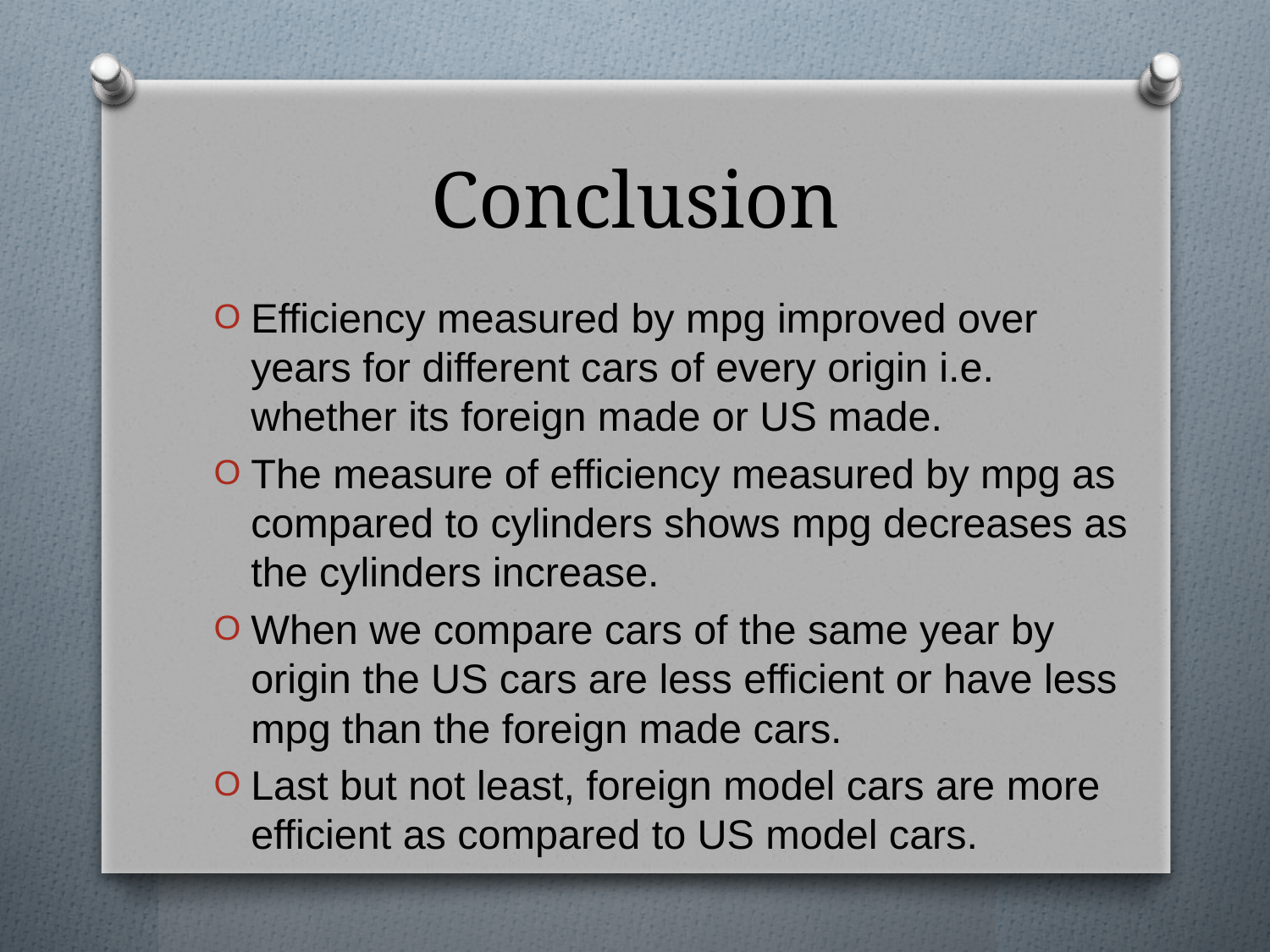

# Conclusion
Efficiency measured by mpg improved over years for different cars of every origin i.e. whether its foreign made or US made.
The measure of efficiency measured by mpg as compared to cylinders shows mpg decreases as the cylinders increase.
When we compare cars of the same year by origin the US cars are less efficient or have less mpg than the foreign made cars.
Last but not least, foreign model cars are more efficient as compared to US model cars.